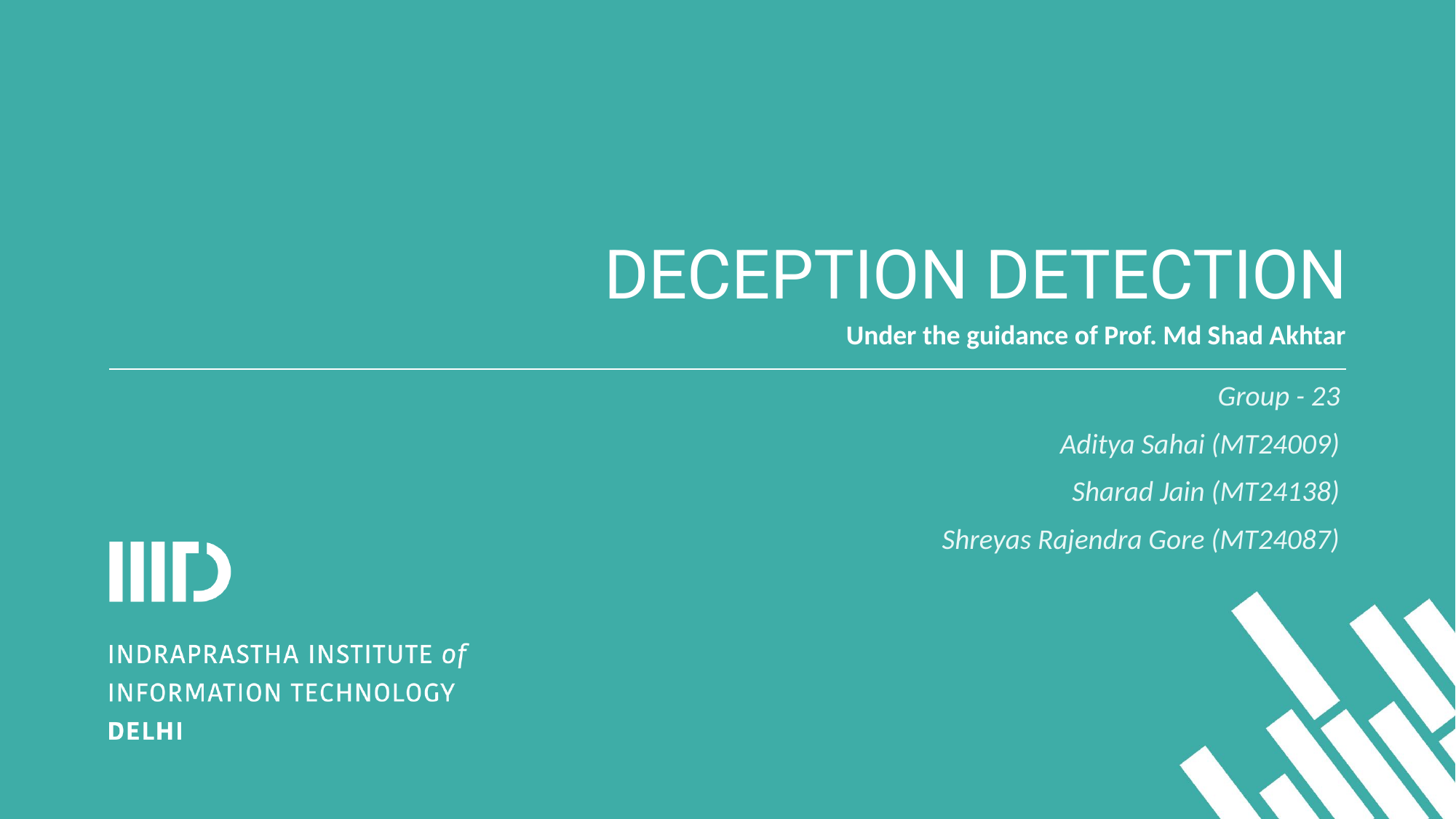

# DECEPTION DETECTION
        Under the guidance of Prof. Md Shad Akhtar
Group - 23

Aditya Sahai (MT24009)

Sharad Jain (MT24138)

Shreyas Rajendra Gore (MT24087)